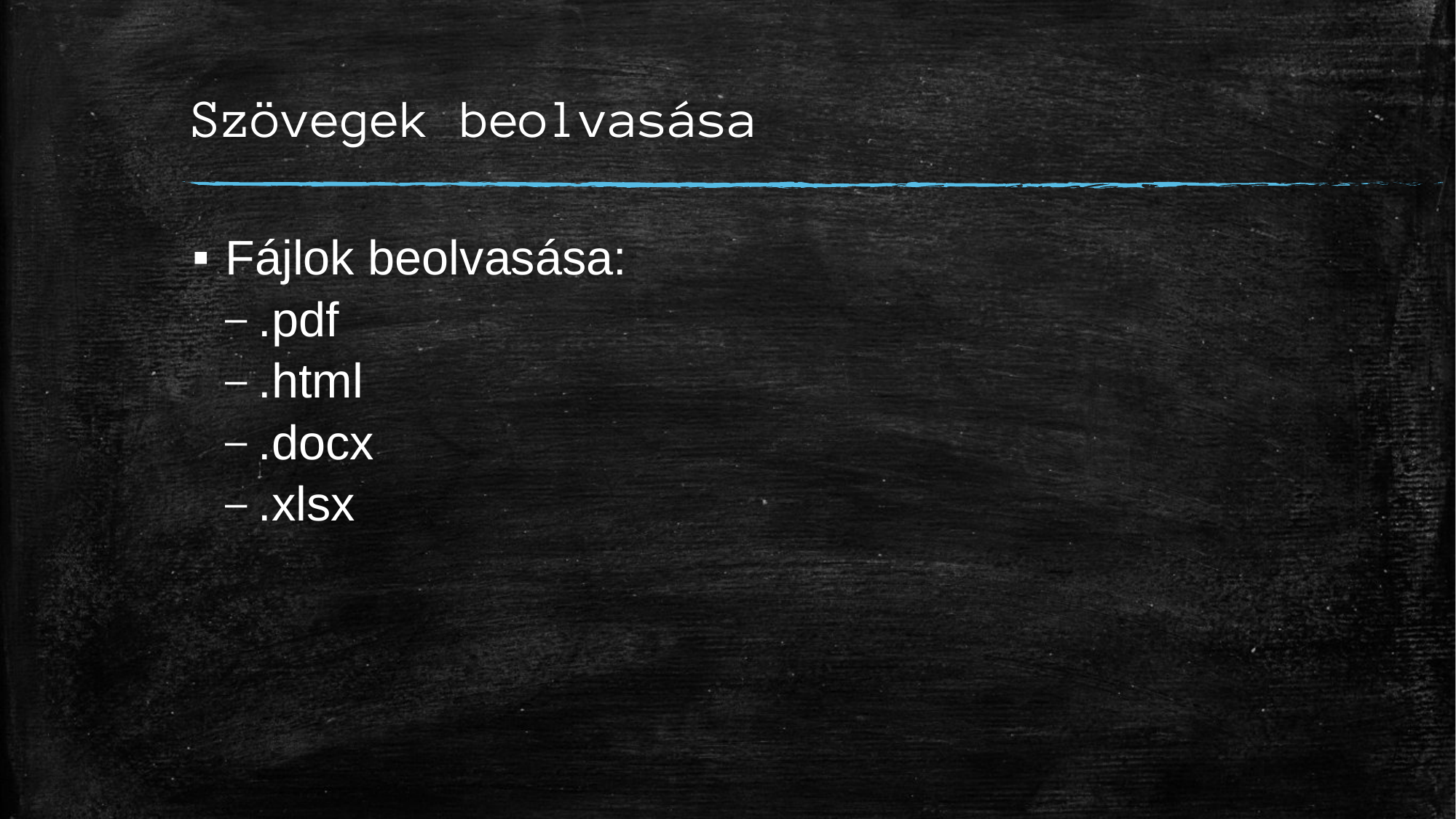

# Szövegek beolvasása
Fájlok beolvasása:
.pdf
.html
.docx
.xlsx